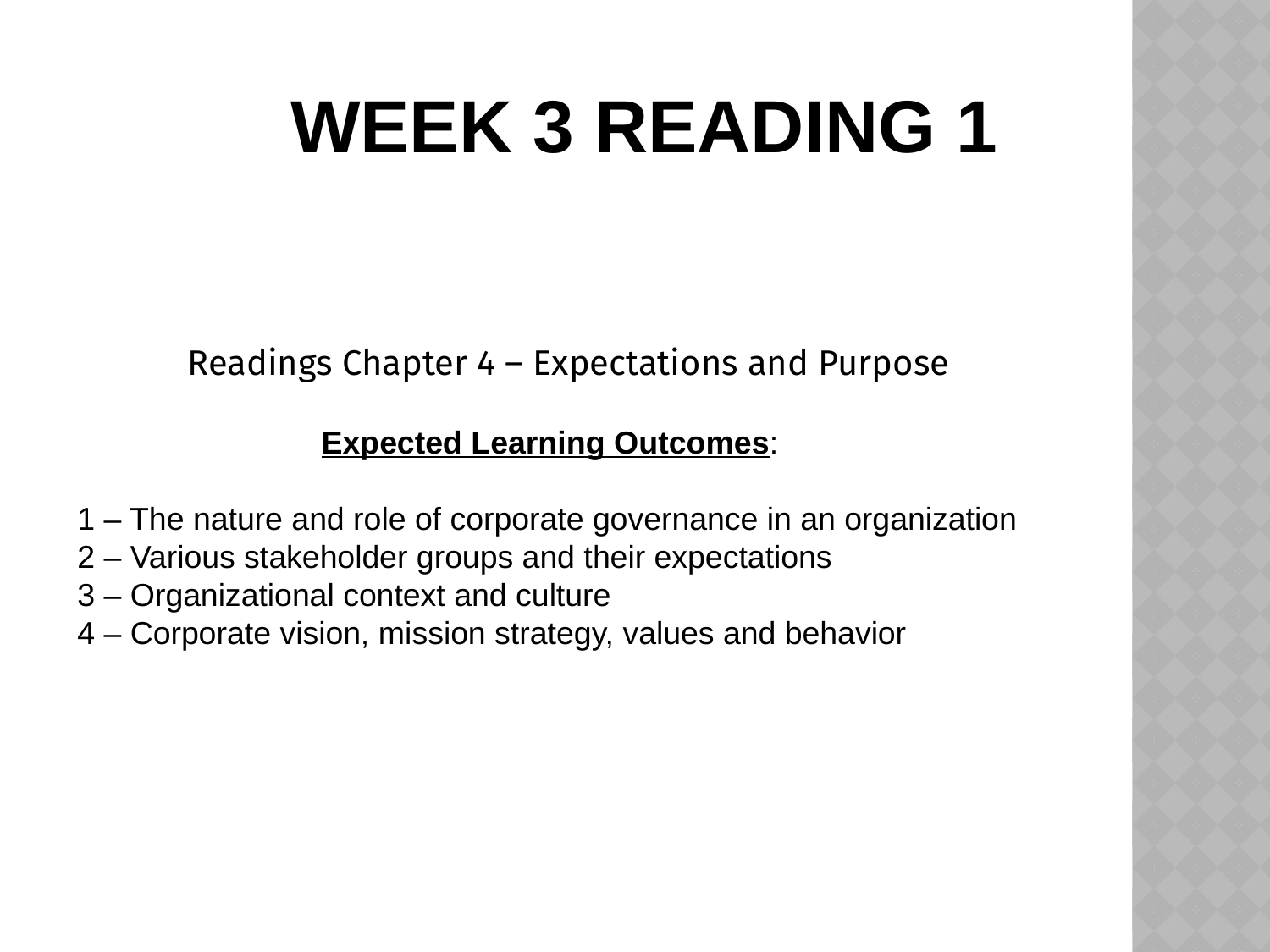

# Week 3 Reading 1
Readings Chapter 4 – Expectations and Purpose
Expected Learning Outcomes:

1 – The nature and role of corporate governance in an organization
2 – Various stakeholder groups and their expectations
3 – Organizational context and culture
4 – Corporate vision, mission strategy, values and behavior